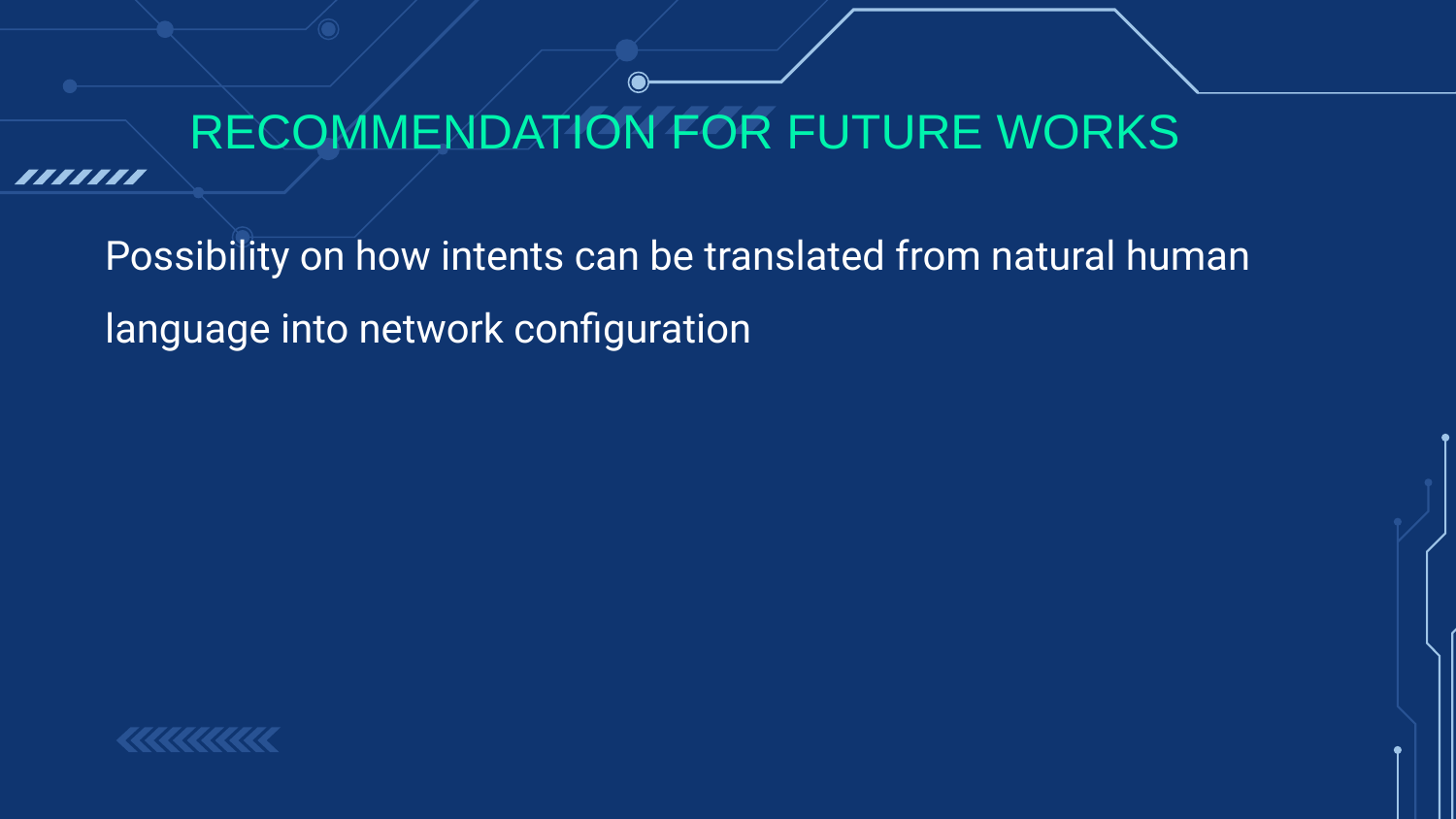

RECOMMENDATION FOR FUTURE WORKS
Possibility on how intents can be translated from natural human language into network configuration